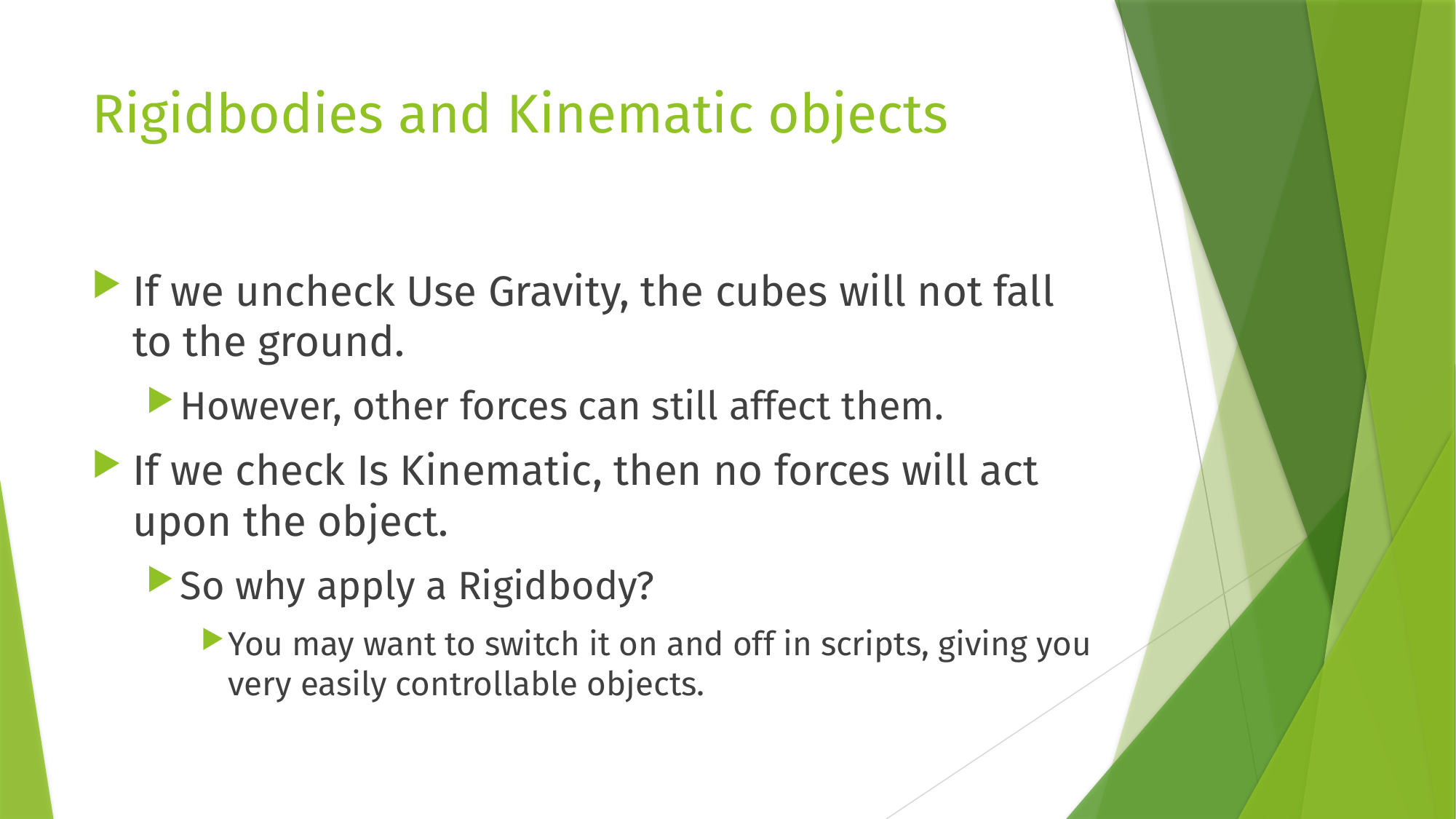

# Rigidbodies and Kinematic objects
If we uncheck Use Gravity, the cubes will not fall to the ground.
However, other forces can still affect them.
If we check Is Kinematic, then no forces will act upon the object.
So why apply a Rigidbody?
You may want to switch it on and off in scripts, giving you very easily controllable objects.